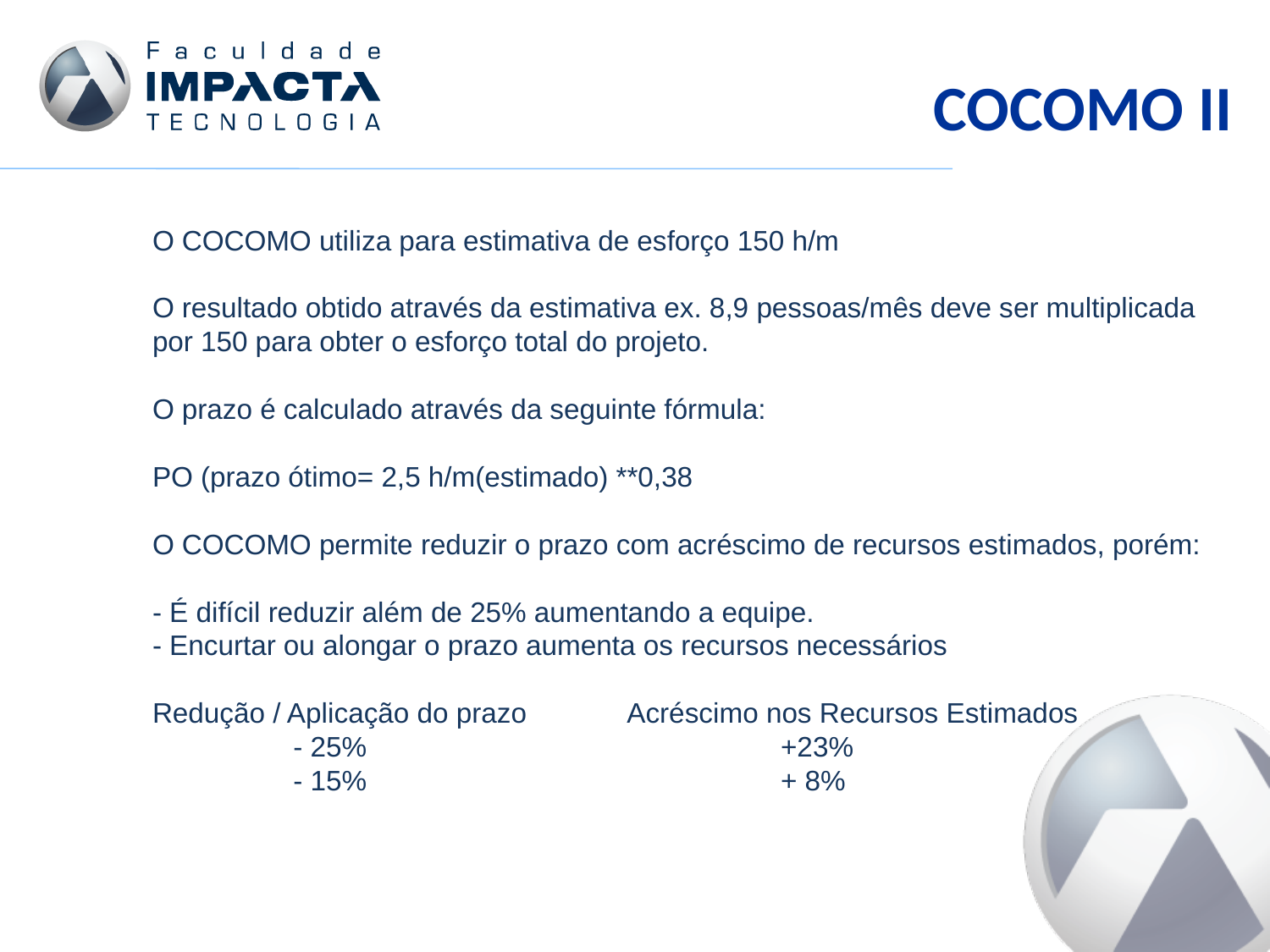

COCOMO II
O COCOMO utiliza para estimativa de esforço 150 h/m

O resultado obtido através da estimativa ex. 8,9 pessoas/mês deve ser multiplicada por 150 para obter o esforço total do projeto.

O prazo é calculado através da seguinte fórmula:

PO (prazo ótimo= 2,5 h/m(estimado) **0,38

O COCOMO permite reduzir o prazo com acréscimo de recursos estimados, porém:

- É difícil reduzir além de 25% aumentando a equipe.
- Encurtar ou alongar o prazo aumenta os recursos necessários

Redução / Aplicação do prazo             Acréscimo nos Recursos Estimados
                  - 25%                                                     +23%
                  - 15%                                                     + 8%